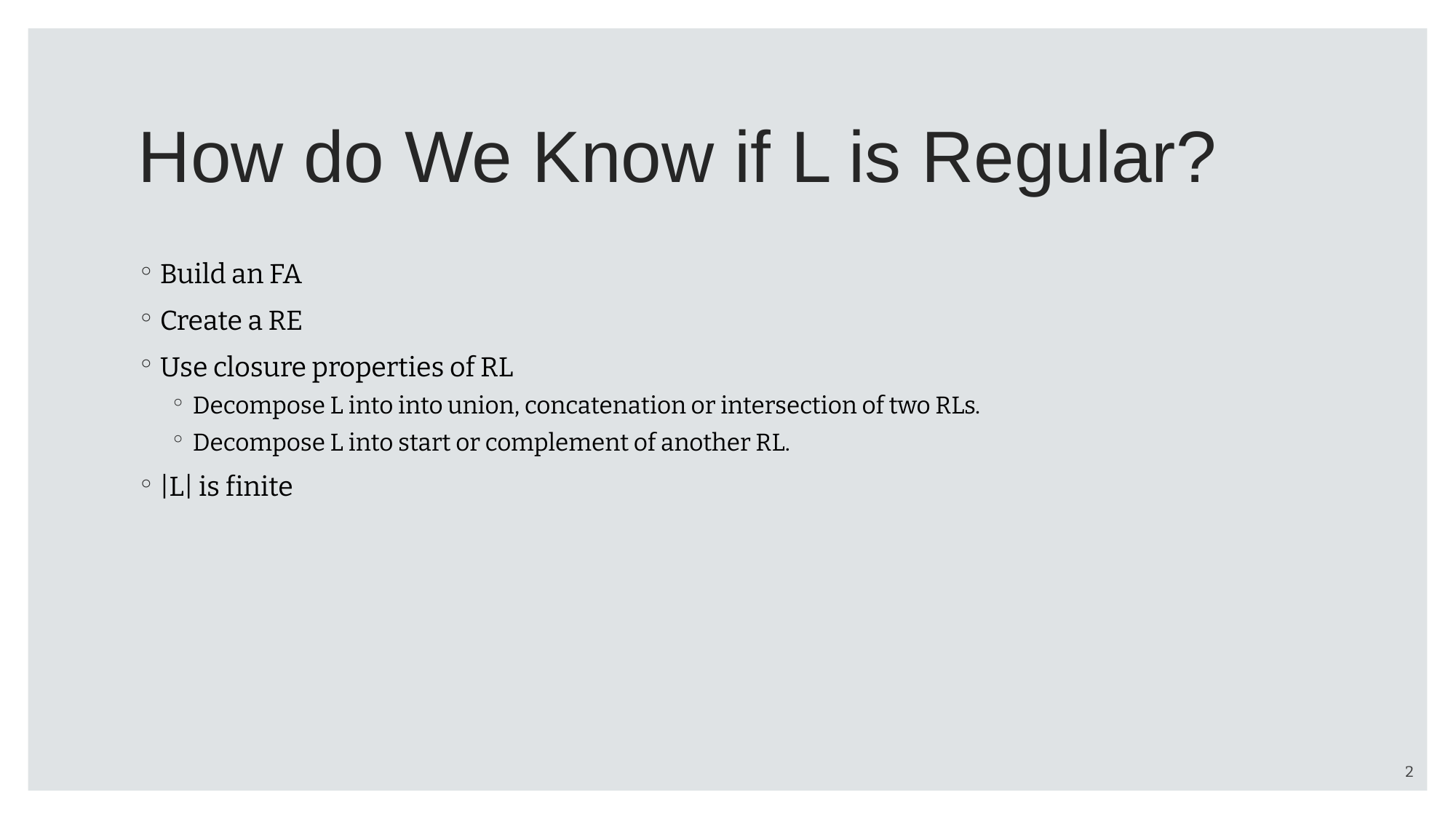

# How do We Know if L is Regular?
Build an FA
Create a RE
Use closure properties of RL
Decompose L into into union, concatenation or intersection of two RLs.
Decompose L into start or complement of another RL.
|L| is finite
2